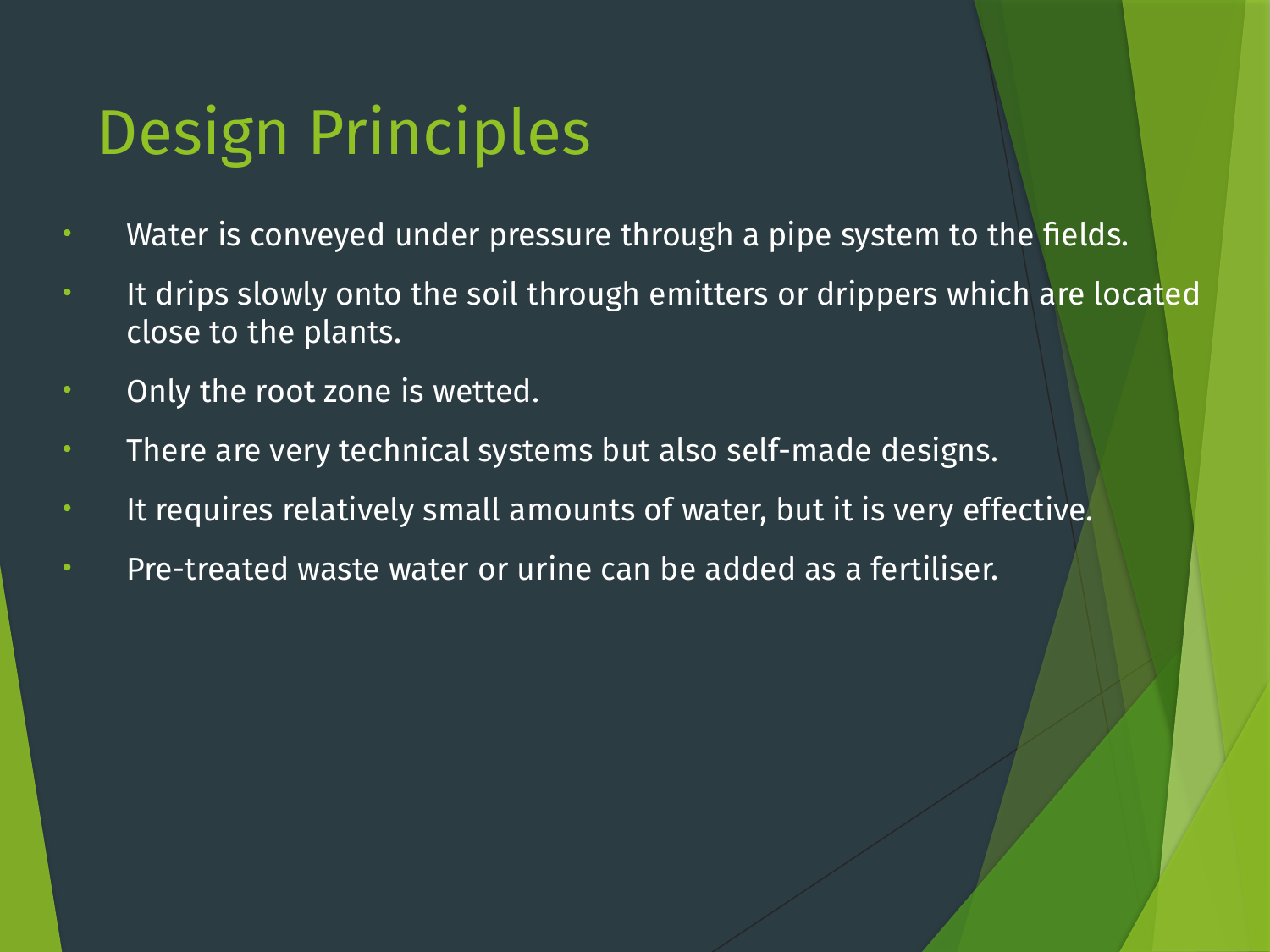

# Design Principles
Water is conveyed under pressure through a pipe system to the fields.
It drips slowly onto the soil through emitters or drippers which are located close to the plants.
Only the root zone is wetted.
There are very technical systems but also self-made designs.
It requires relatively small amounts of water, but it is very effective.
Pre-treated waste water or urine can be added as a fertiliser.